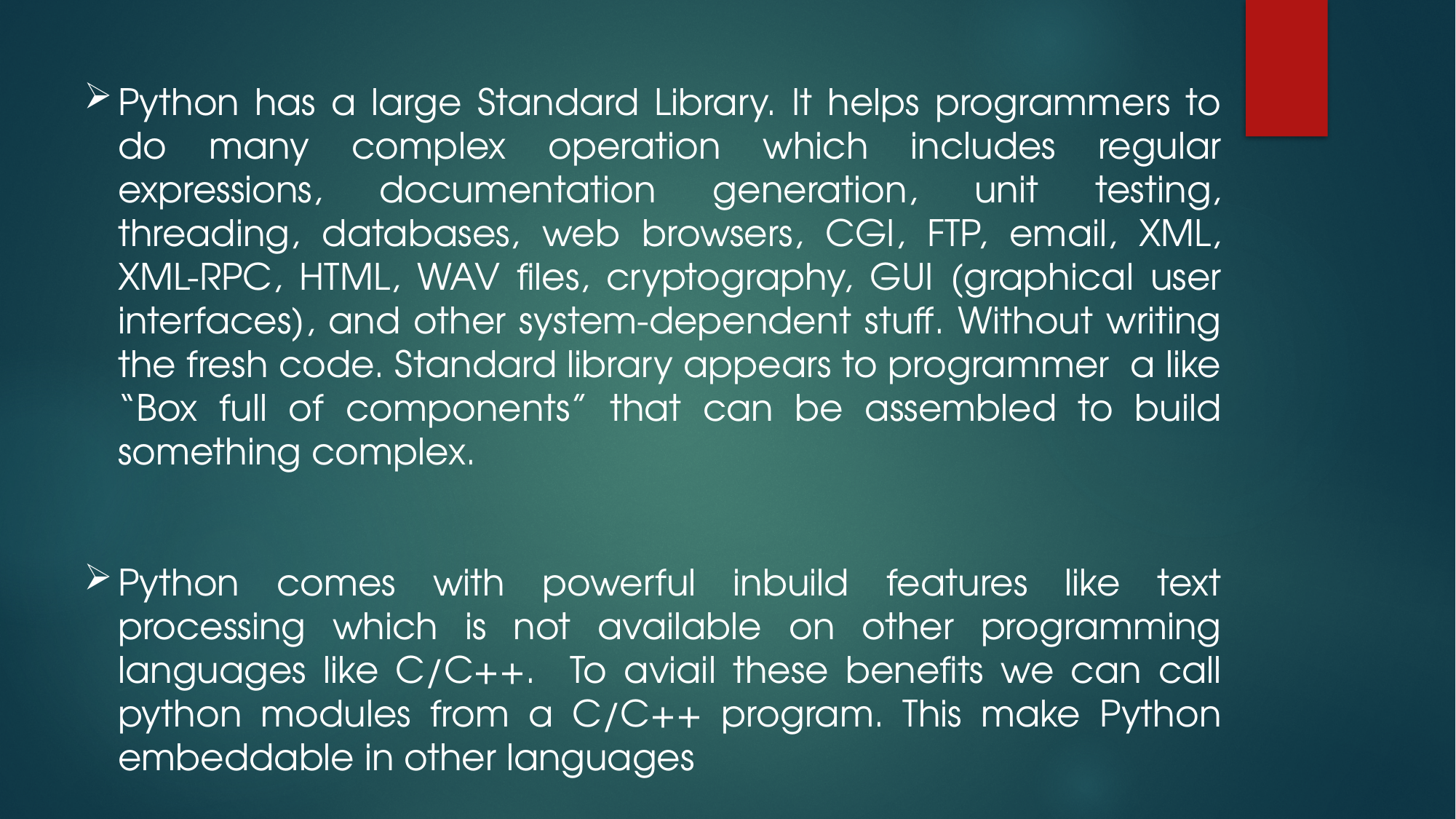

Python has a large Standard Library. It helps programmers to do many complex operation which includes regular expressions, documentation generation, unit testing, threading, databases, web browsers, CGI, FTP, email, XML, XML-RPC, HTML, WAV files, cryptography, GUI (graphical user interfaces), and other system-dependent stuff. Without writing the fresh code. Standard library appears to programmer  a like “Box full of components” that can be assembled to build something complex.

Python comes with powerful inbuild features like text processing which is not available on other programming languages like C/C++.  To aviail these benefits we can call python modules from a C/C++ program. This make Python embeddable in other languages